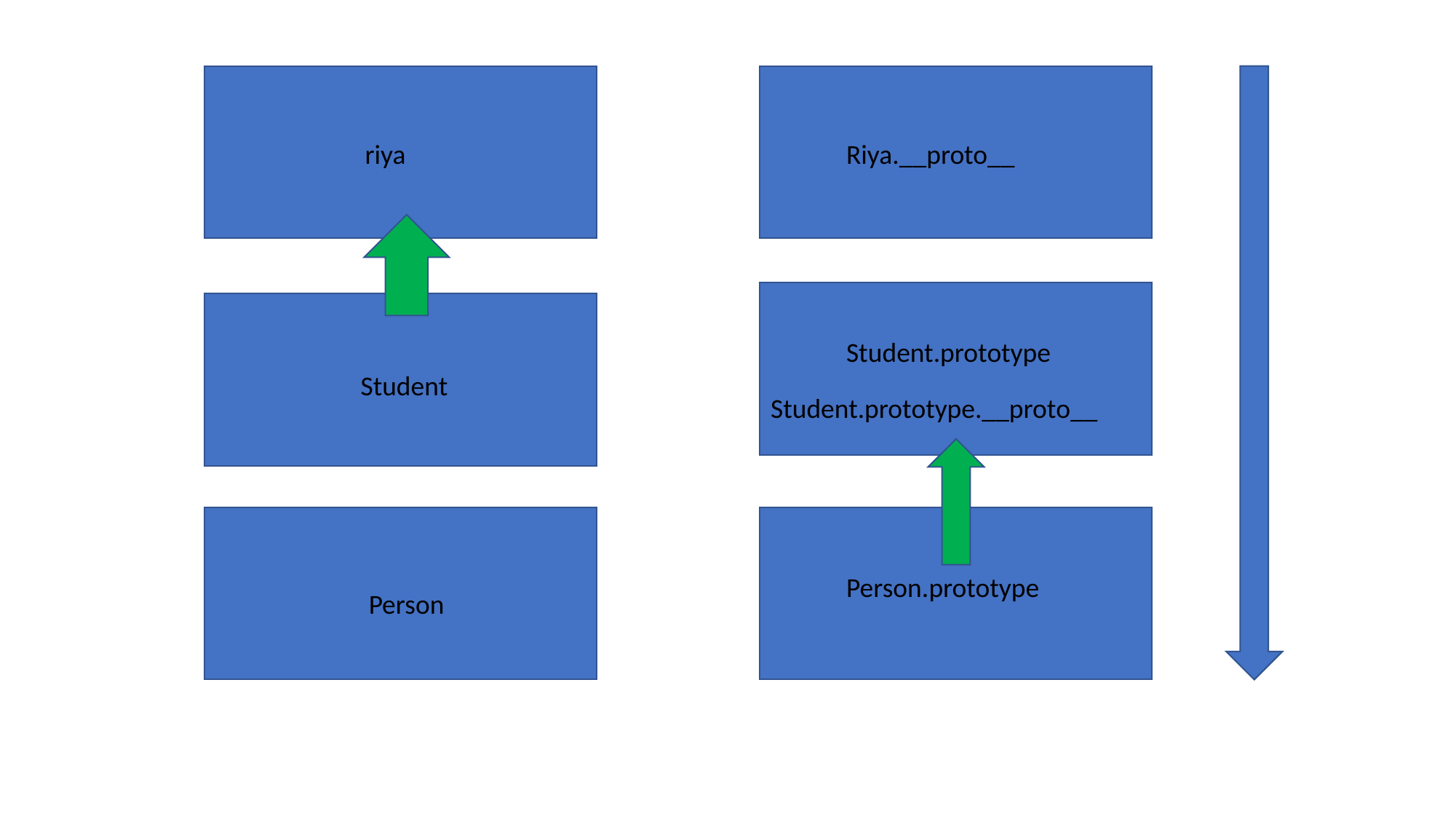

riya
Riya.__proto__

Student.prototype
Student
Student.prototype.__proto__

Person.prototype
Person